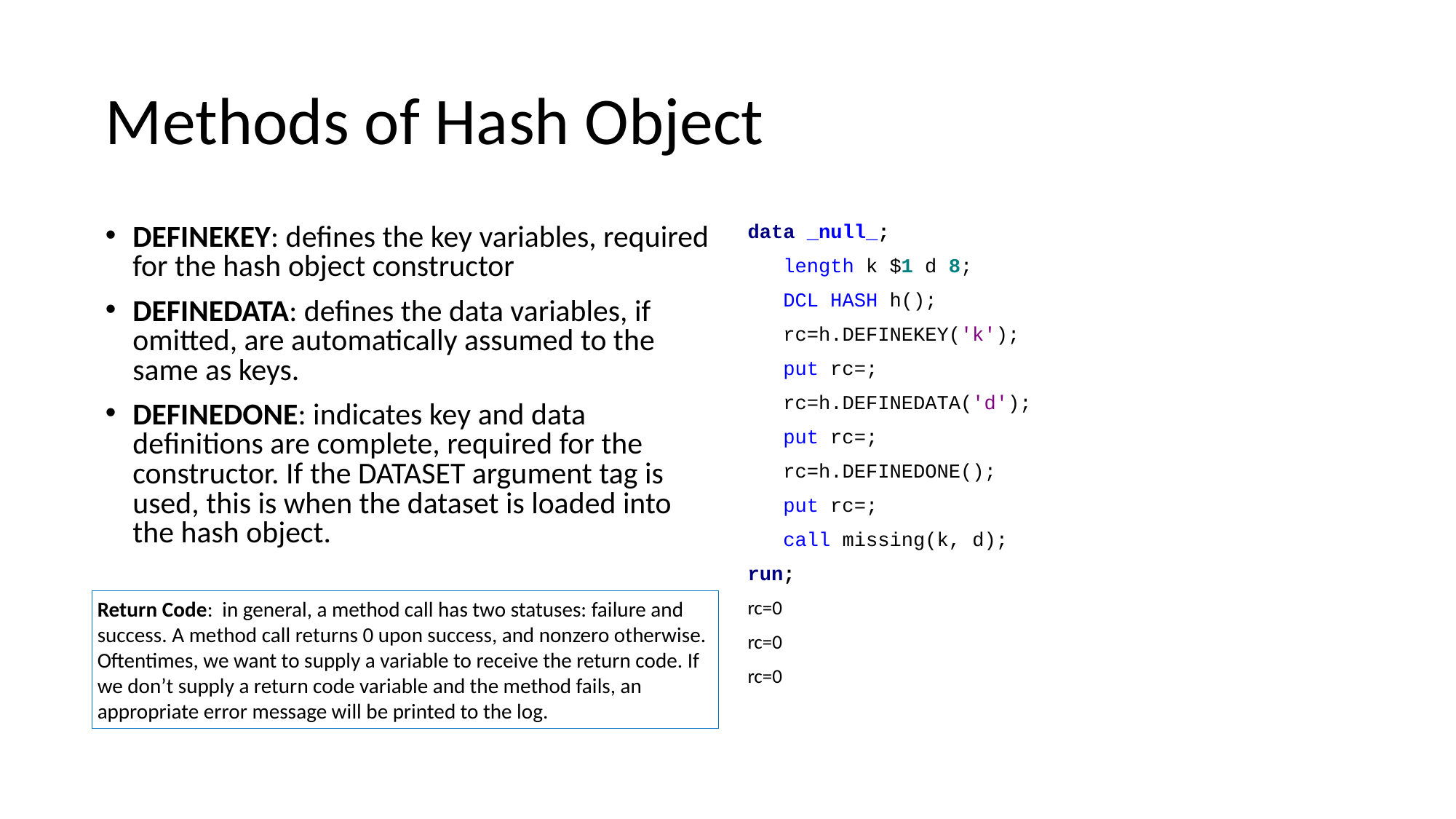

# Methods of Hash Object
DEFINEKEY: defines the key variables, required for the hash object constructor
DEFINEDATA: defines the data variables, if omitted, are automatically assumed to the same as keys.
DEFINEDONE: indicates key and data definitions are complete, required for the constructor. If the DATASET argument tag is used, this is when the dataset is loaded into the hash object.
data _null_;
   length k $1 d 8;
   DCL HASH h();
   rc=h.DEFINEKEY('k');
   put rc=;
   rc=h.DEFINEDATA('d');
   put rc=;
   rc=h.DEFINEDONE();
   put rc=;
   call missing(k, d);
run;
rc=0
rc=0
rc=0
Return Code:  in general, a method call has two statuses: failure and success. A method call returns 0 upon success, and nonzero otherwise. Oftentimes, we want to supply a variable to receive the return code. If we don’t supply a return code variable and the method fails, an appropriate error message will be printed to the log.